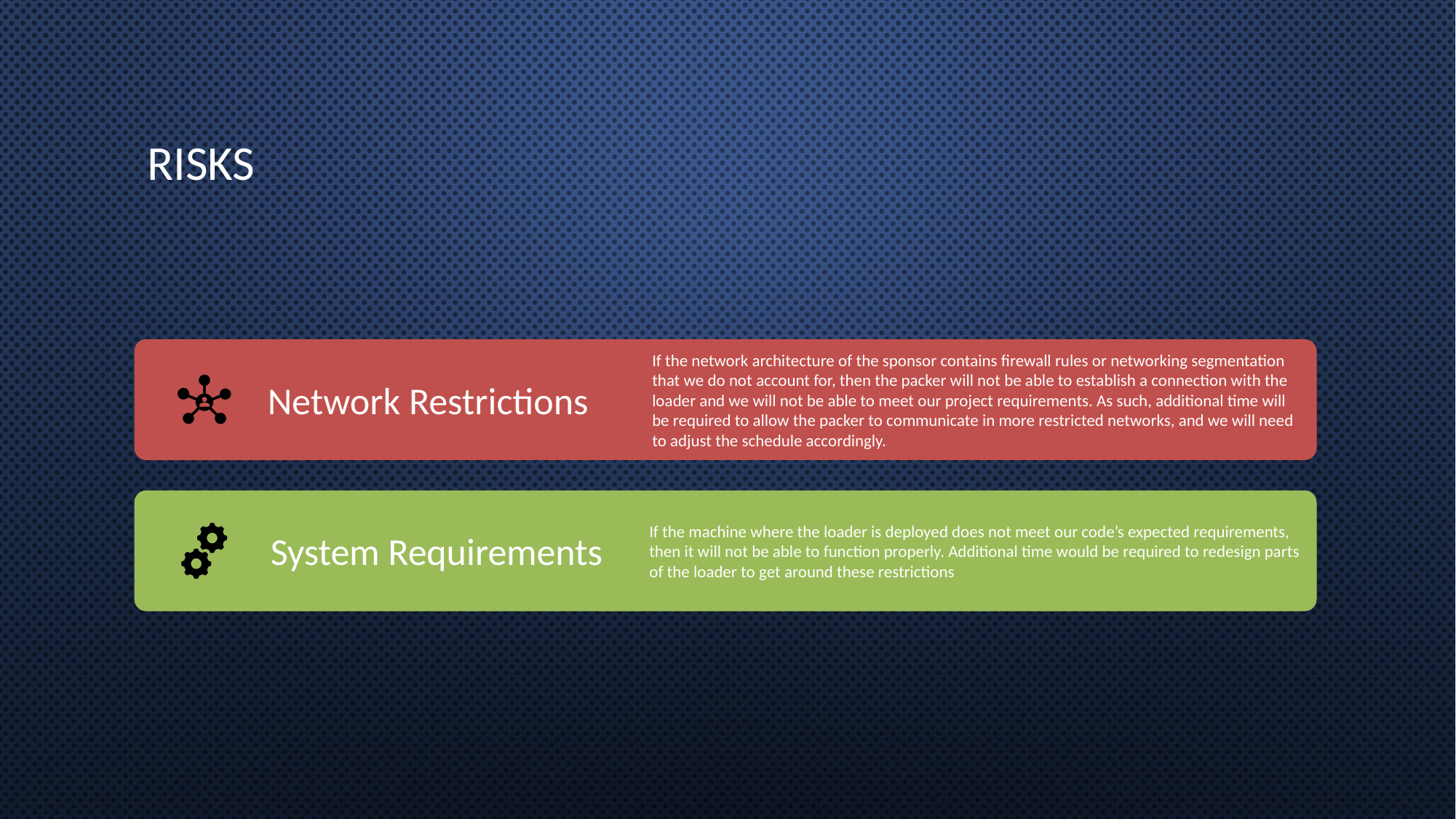

# Risks
Network Restrictions
If the network architecture of the sponsor contains firewall rules or networking segmentation that we do not account for, then the packer will not be able to establish a connection with the loader and we will not be able to meet our project requirements. As such, additional time will be required to allow the packer to communicate in more restricted networks, and we will need to adjust the schedule accordingly.
System Requirements
If the machine where the loader is deployed does not meet our code’s expected requirements, then it will not be able to function properly. Additional time would be required to redesign parts of the loader to get around these restrictions